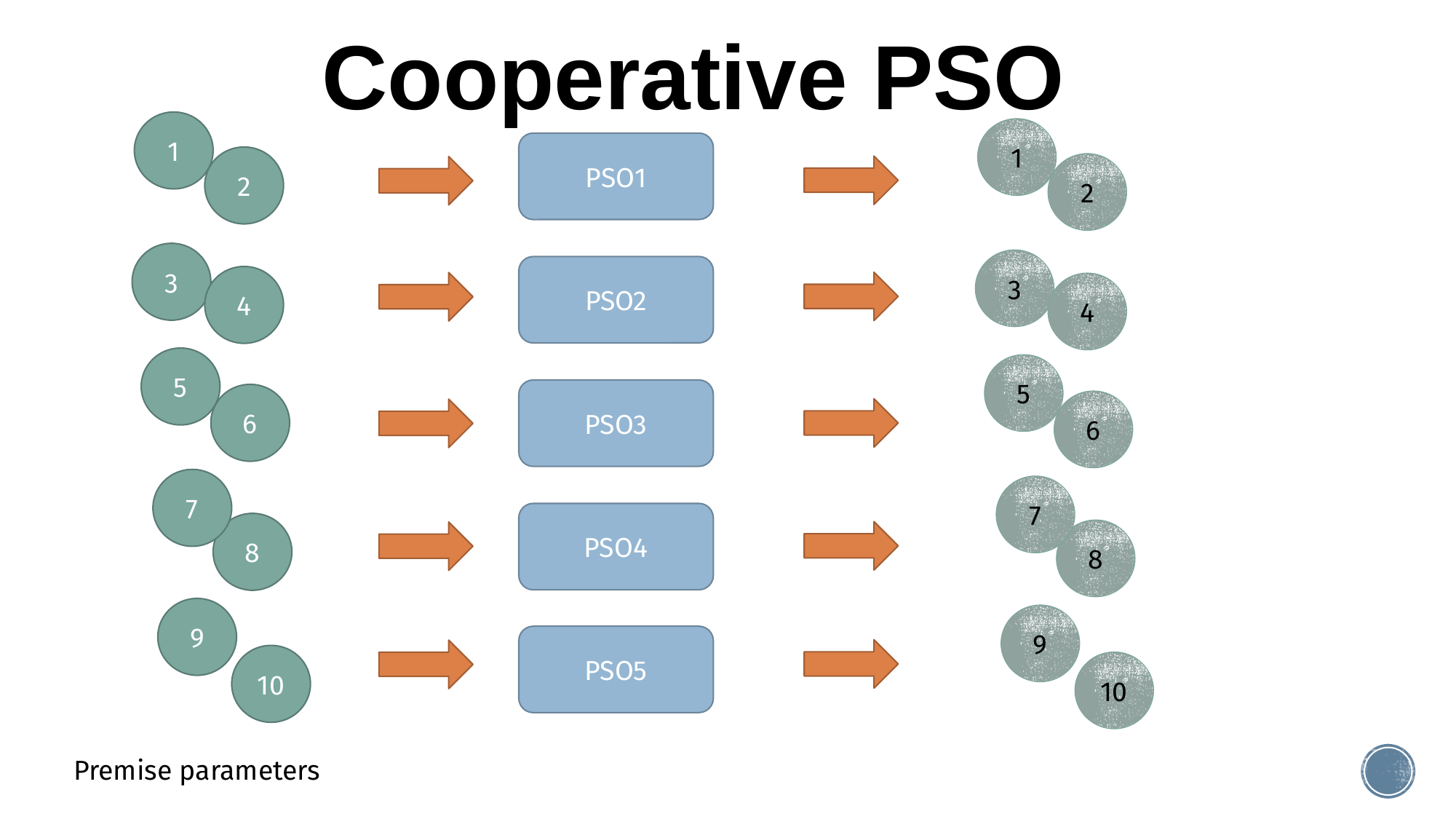

Cooperative PSO
1
1
PSO1
2
2

3
3
PSO2
4

4
5
5
PSO3
6
6

7
7
PSO4
8
8

9
9
PSO5

10
10
Premise parameters